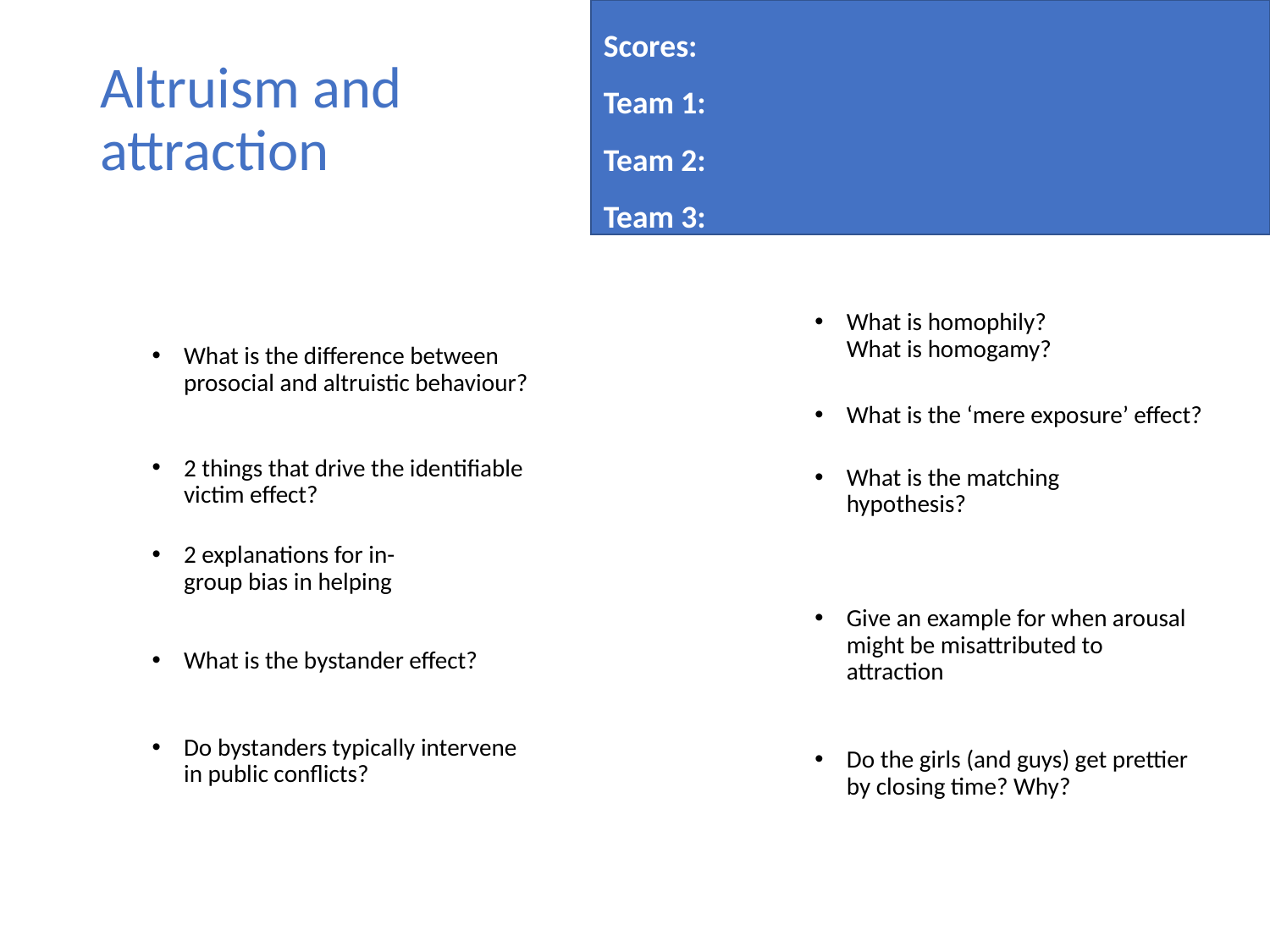

Scores:
Team 1:
Team 2:
Team 3:
# Altruism and attraction
What is homophily?
What is homogamy?
What is the difference between prosocial and altruistic behaviour?
What is the ‘mere exposure’ effect?
2 things that drive the identifiable victim effect?
What is the matching hypothesis?
2 explanations for in-group bias in helping
Give an example for when arousal might be misattributed to attraction
What is the bystander effect?
Do bystanders typically intervene in public conflicts?
Do the girls (and guys) get prettier by closing time? Why?